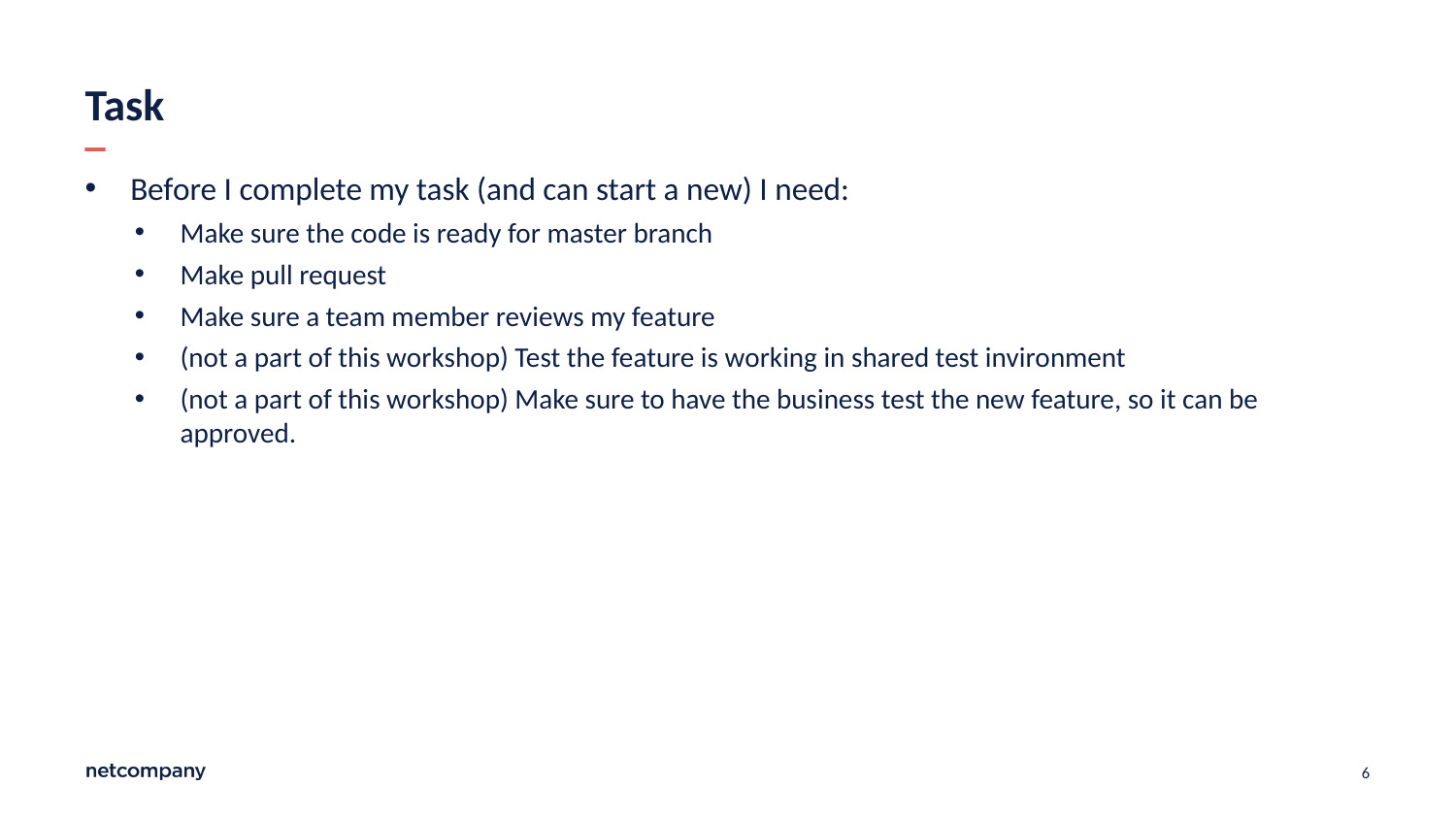

# Task
Before I complete my task (and can start a new) I need:
Make sure the code is ready for master branch
Make pull request
Make sure a team member reviews my feature
(not a part of this workshop) Test the feature is working in shared test invironment
(not a part of this workshop) Make sure to have the business test the new feature, so it can be approved.